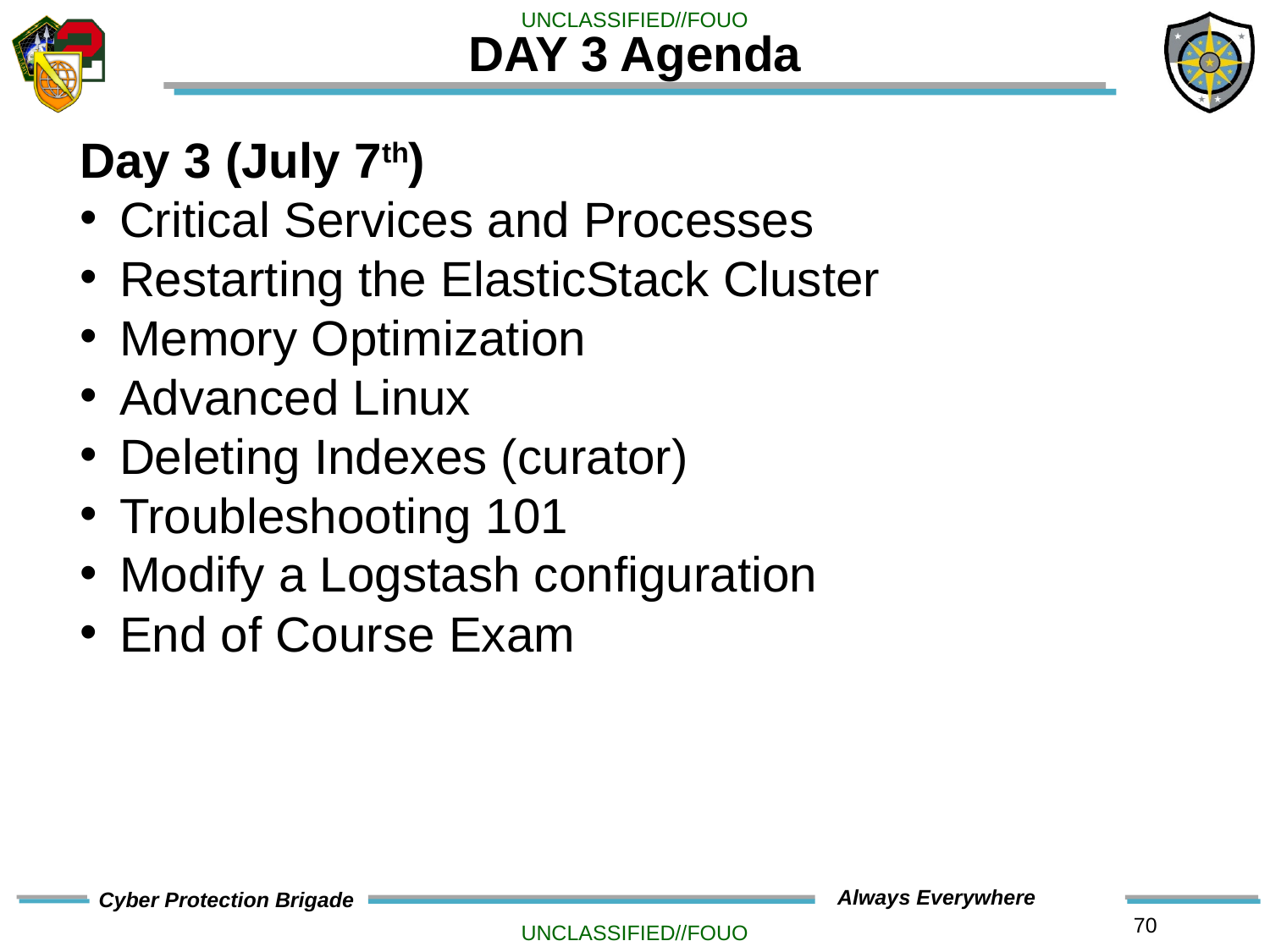

# DAY 3 Agenda
Day 3 (July 7th)
Critical Services and Processes
Restarting the ElasticStack Cluster
Memory Optimization
Advanced Linux
Deleting Indexes (curator)
Troubleshooting 101
Modify a Logstash configuration
End of Course Exam